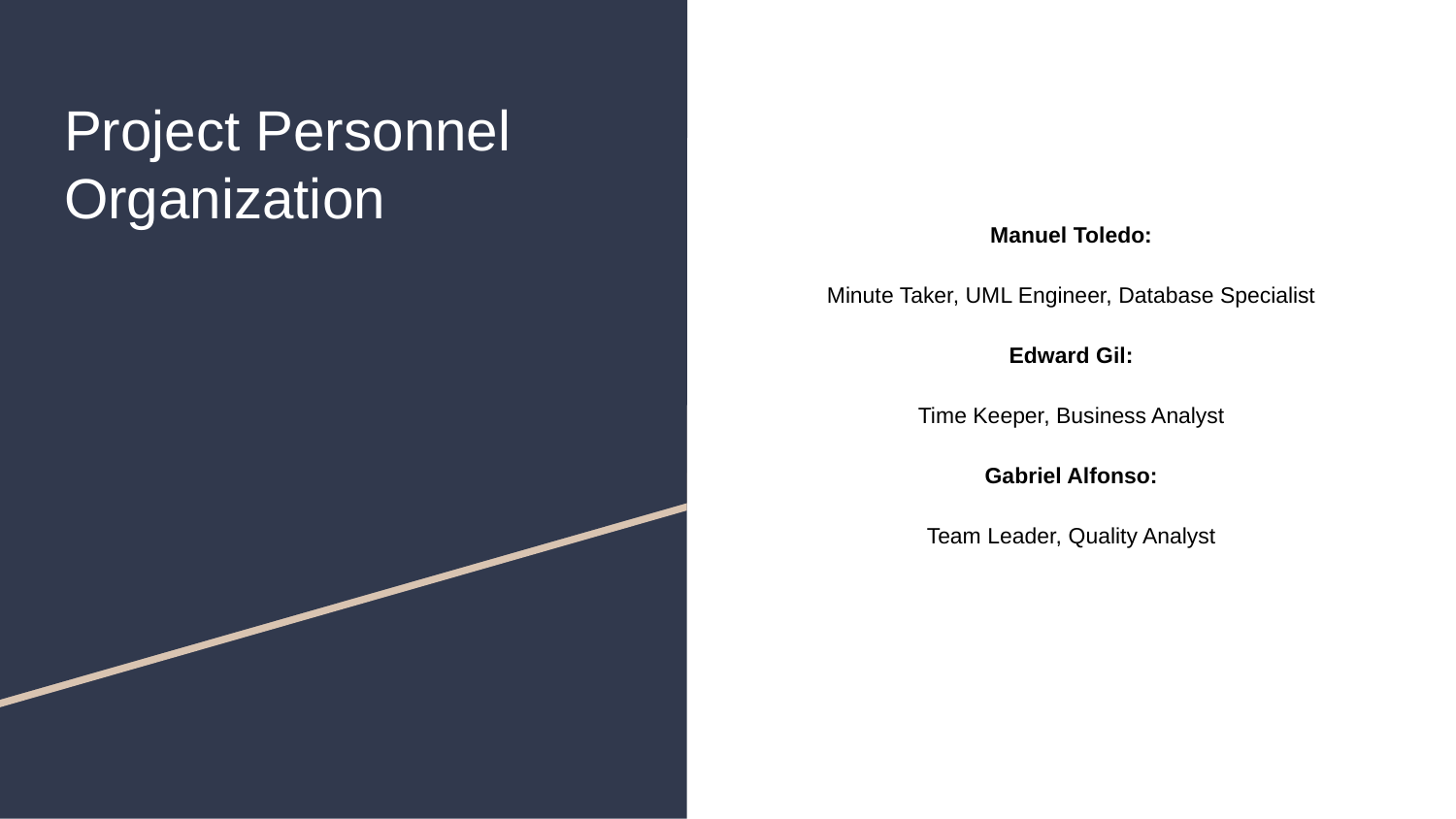

# Project Personnel Organization
Manuel Toledo:
Minute Taker, UML Engineer, Database Specialist
Edward Gil:
Time Keeper, Business Analyst
Gabriel Alfonso:
Team Leader, Quality Analyst